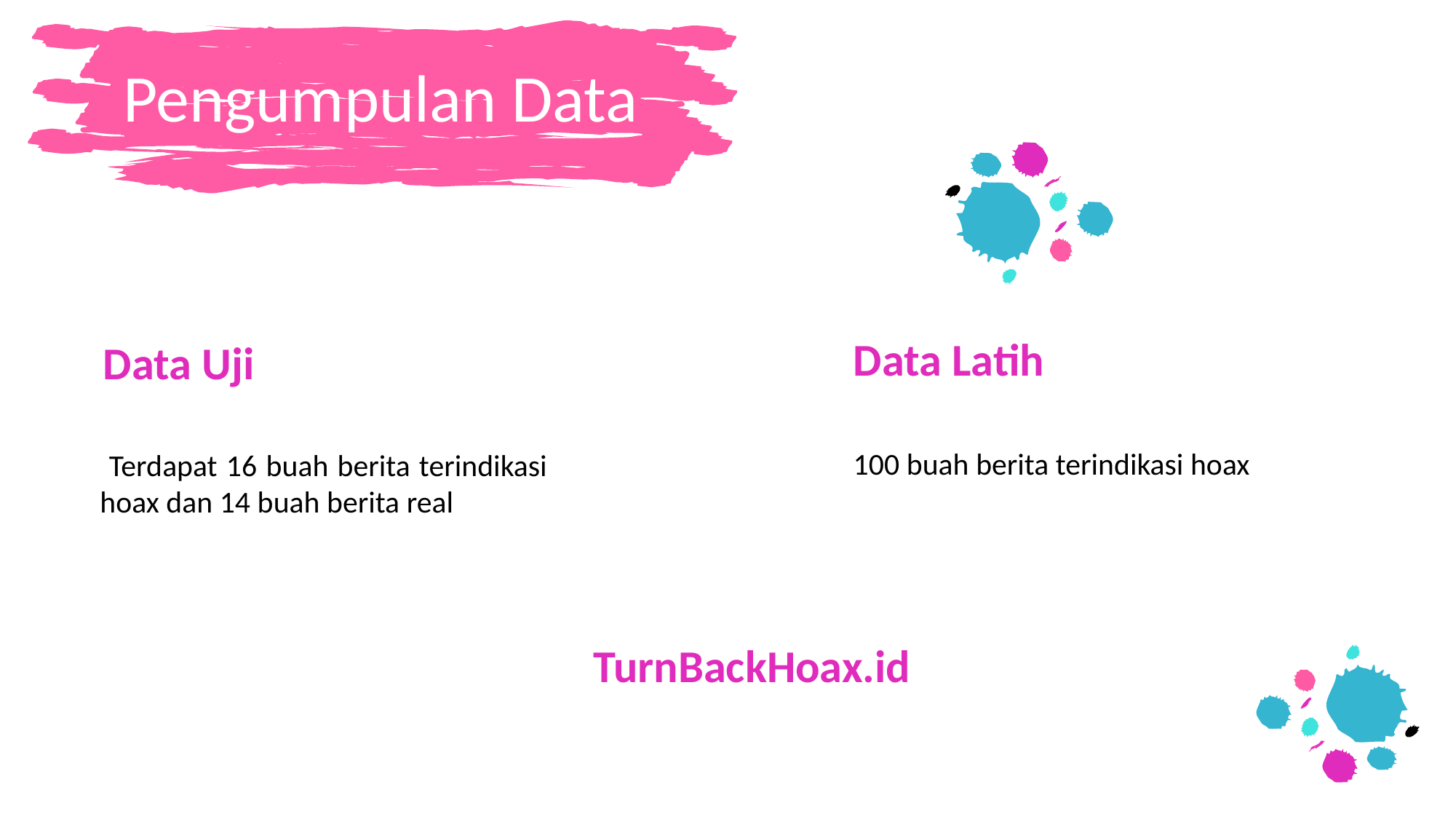

Pengumpulan Data
Data Latih
Data Uji
100 buah berita terindikasi hoax
 Terdapat 16 buah berita terindikasi hoax dan 14 buah berita real
TurnBackHoax.id